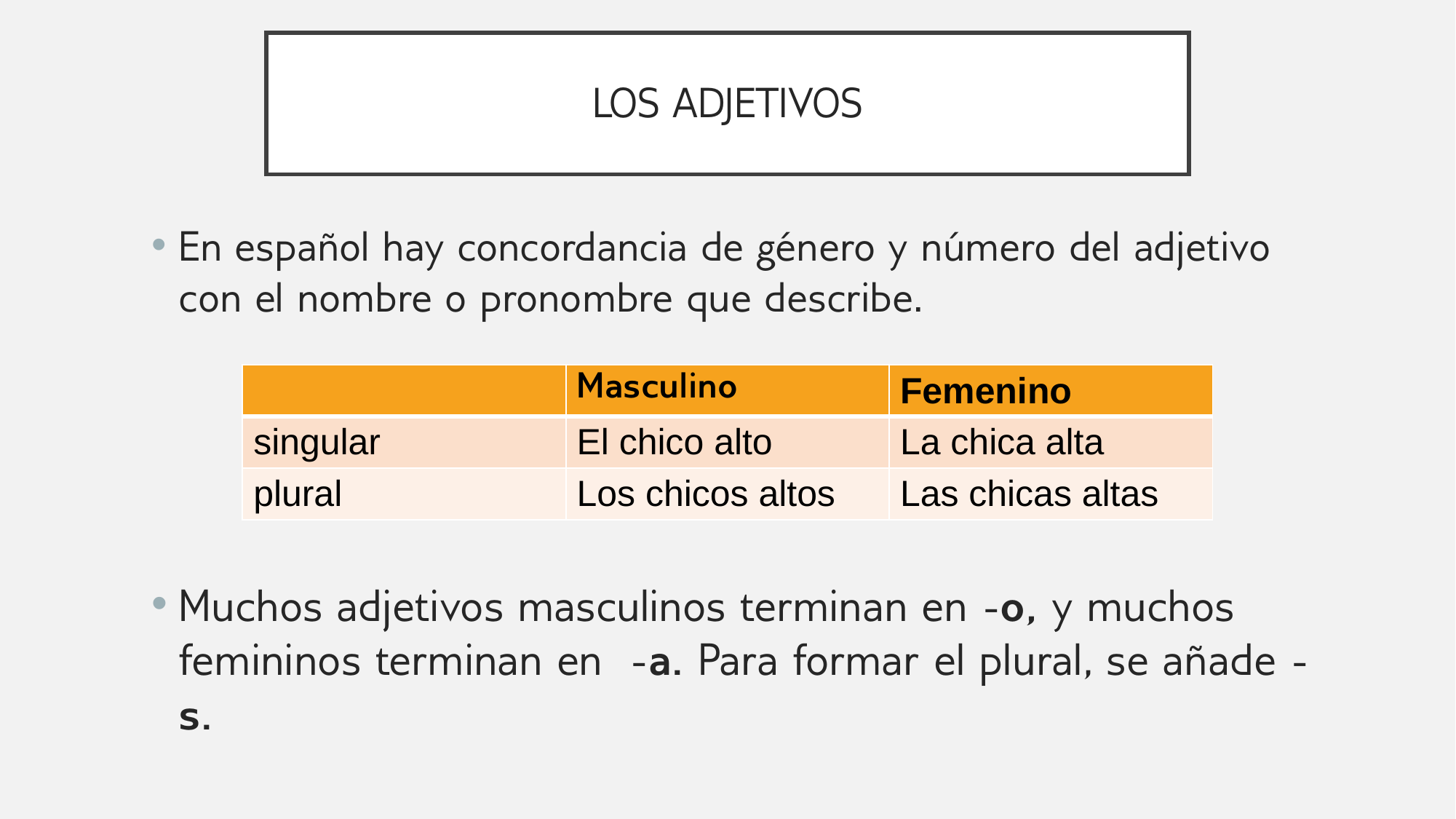

# LOS ADJETIVOS
En español hay concordancia de género y número del adjetivo con el nombre o pronombre que describe.

Muchos adjetivos masculinos terminan en -o, y muchos femininos terminan en  -a. Para formar el plural, se añade -s.

|  | Masculino | Femenino |
| --- | --- | --- |
| singular | El chico alto | La chica alta |
| plural | Los chicos altos | Las chicas altas |